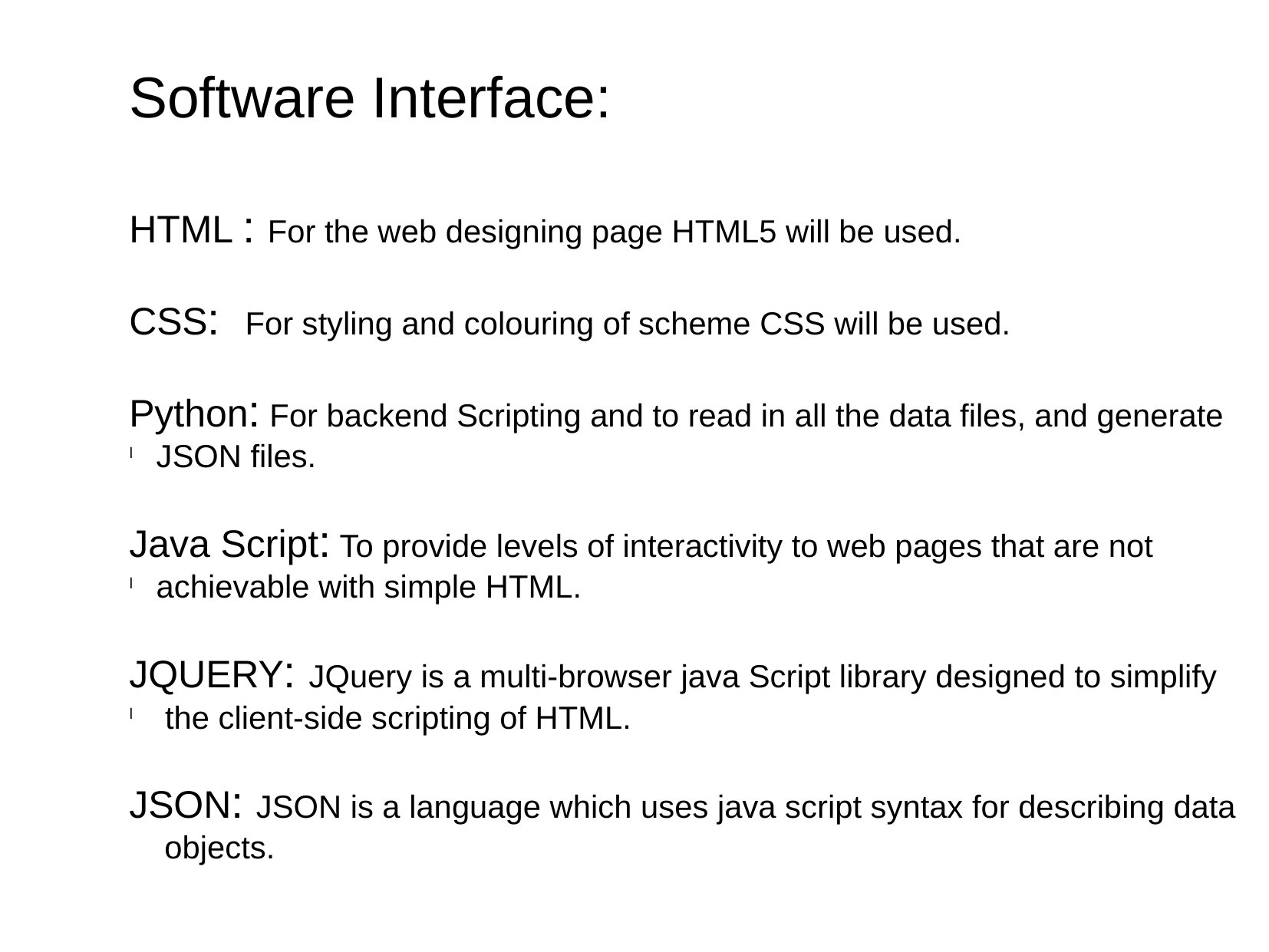

Software Interface:

HTML : For the web designing page HTML5 will be used.

CSS:  For styling and colouring of scheme CSS will be used.

Python: For backend Scripting and to read in all the data files, and generate
JSON files.

Java Script: To provide levels of interactivity to web pages that are not
achievable with simple HTML.

JQUERY: JQuery is a multi-browser java Script library designed to simplify
 the client-side scripting of HTML.

JSON: JSON is a language which uses java script syntax for describing data
    objects.